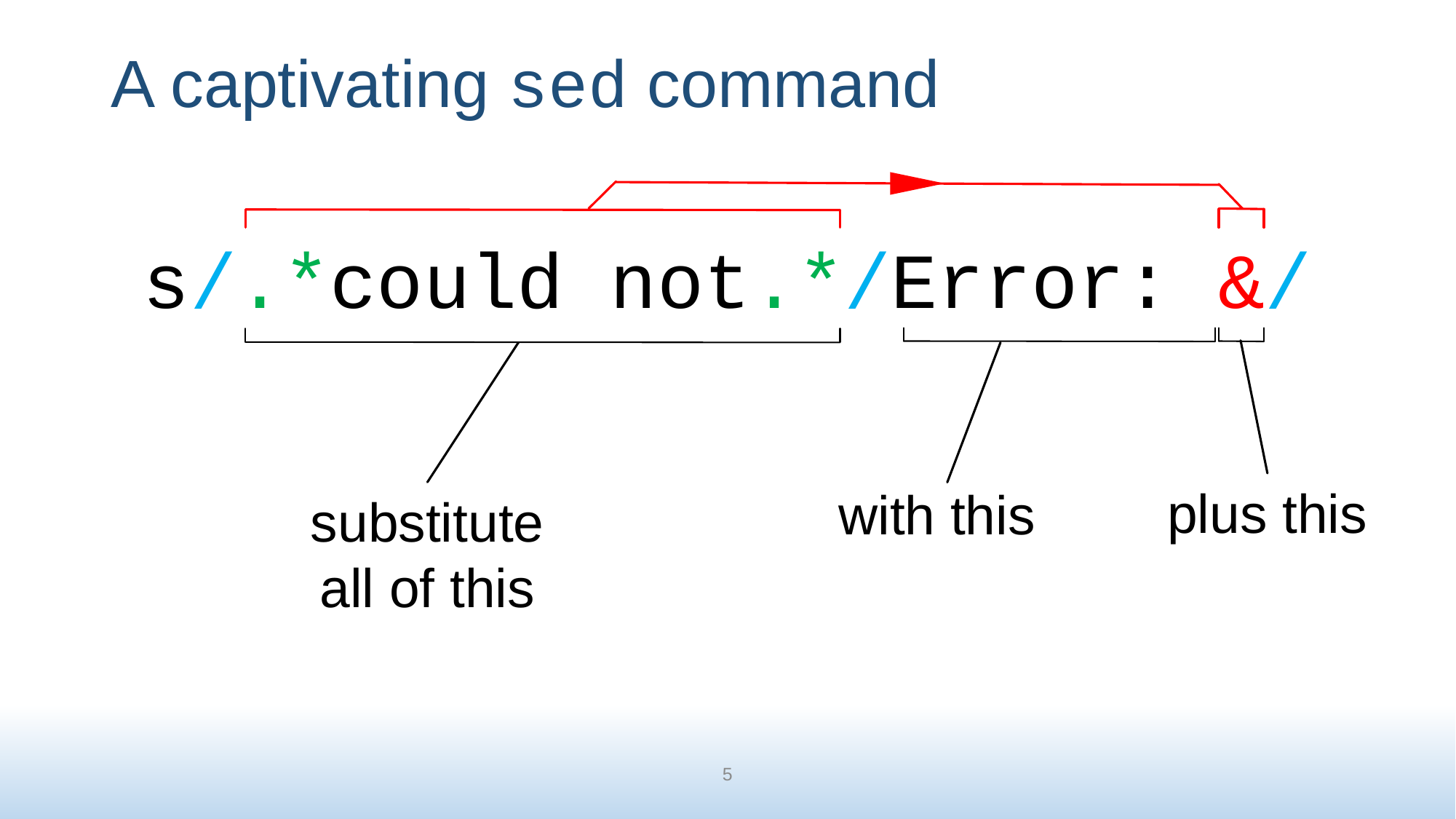

# A captivating sed command

s/.*could not.*/Error: &/
plus this
with this
substitute all of this
5